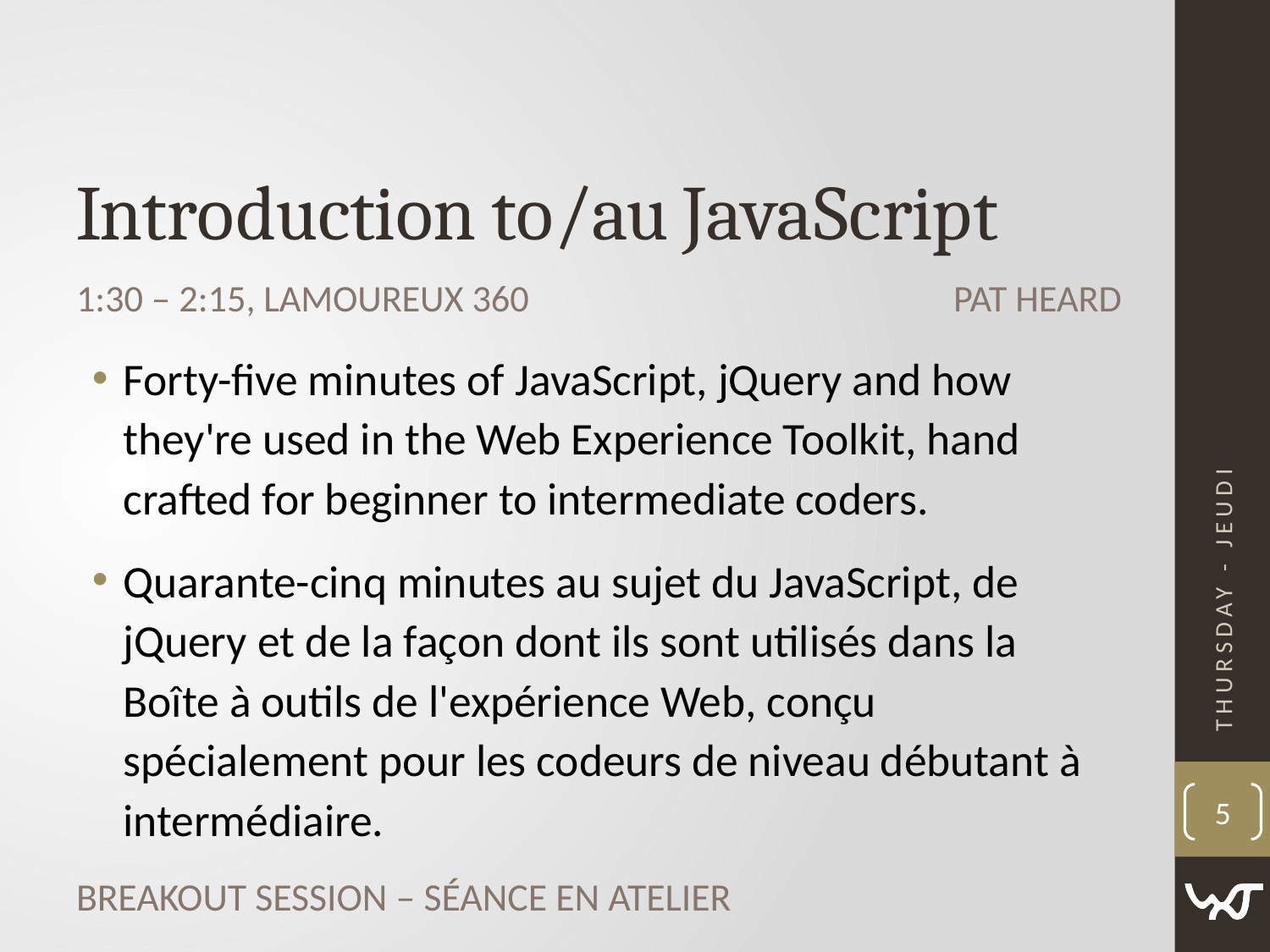

# Introduction to/au JavaScript
Pat Heard
1:30 ‒ 2:15, Lamoureux 360
Forty-five minutes of JavaScript, jQuery and how they're used in the Web Experience Toolkit, hand crafted for beginner to intermediate coders.
Quarante-cinq minutes au sujet du JavaScript, de jQuery et de la façon dont ils sont utilisés dans la Boîte à outils de l'expérience Web, conçu spécialement pour les codeurs de niveau débutant à intermédiaire.

Thursday - Jeudi
5
Breakout Session – Séance en atelier